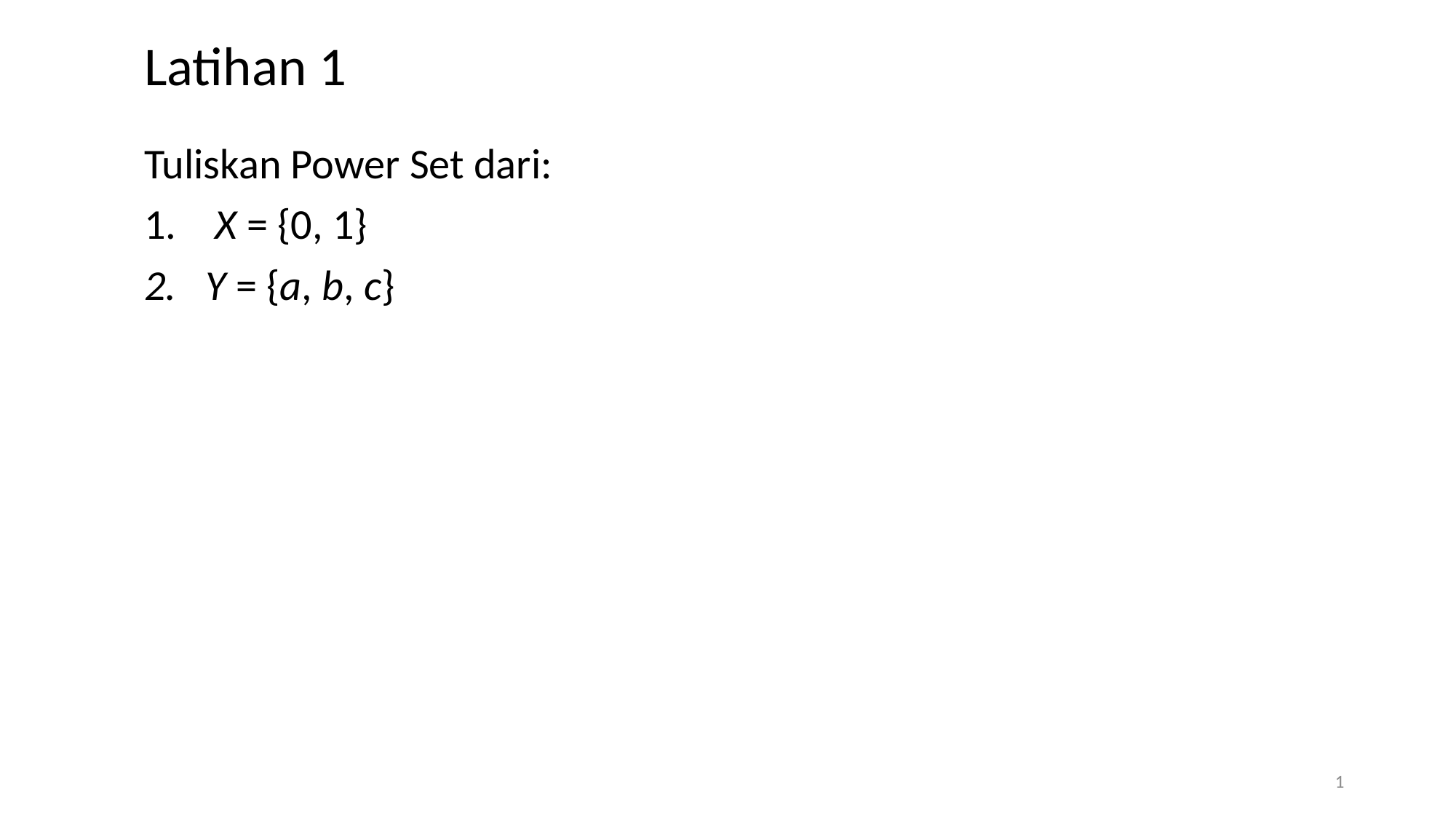

# Latihan 1
Tuliskan Power Set dari:
 X = {0, 1}
Y = {a, b, c}

1